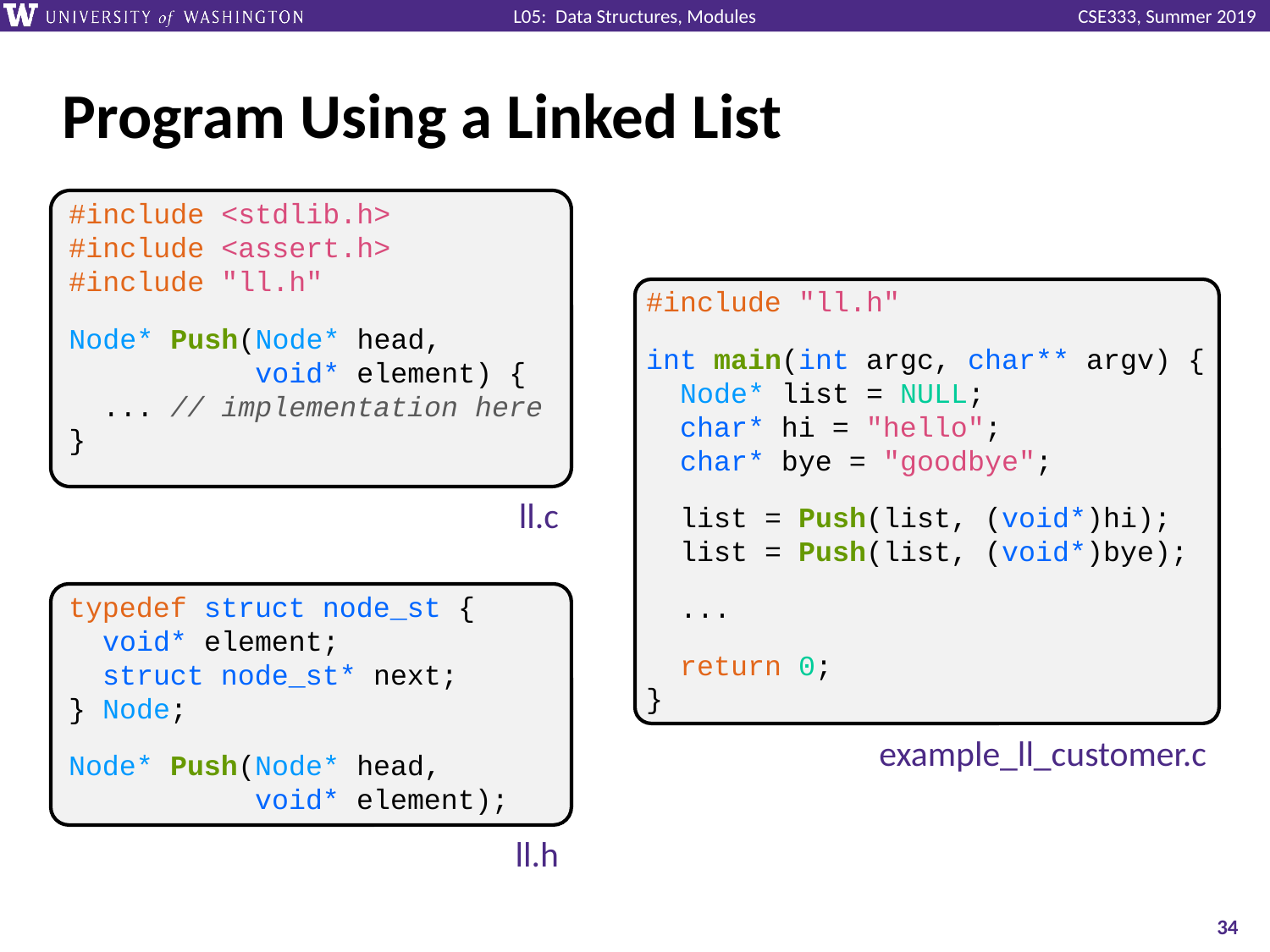

# Program Using a Linked List
#include <stdlib.h>
#include <assert.h>
#include "ll.h"

Node* Push(Node* head,
           void* element) {
  ... // implementation here
}
#include "ll.h"

int main(int argc, char** argv) {
  Node* list = NULL;
  char* hi = "hello";
  char* bye = "goodbye";

  list = Push(list, (void*)hi);
  list = Push(list, (void*)bye);

  ...

  return 0;
}
ll.c
typedef struct node_st {
  void* element;
  struct node_st* next;
} Node;

Node* Push(Node* head,
           void* element);
example_ll_customer.c
ll.h
34